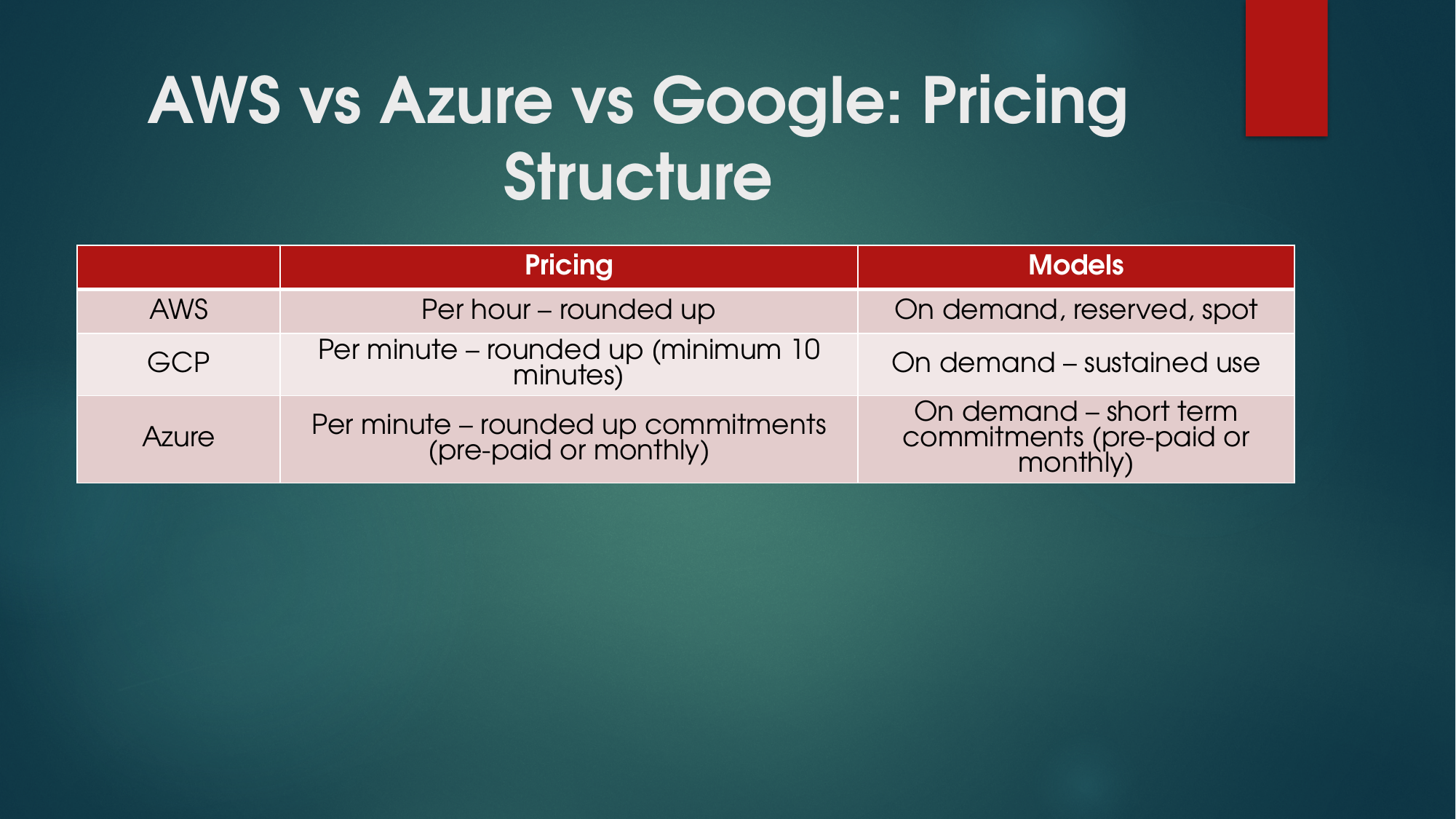

# AWS vs Azure vs Google: Pricing Structure
|  | Pricing | Models |
| --- | --- | --- |
| AWS | Per hour – rounded up | On demand, reserved, spot |
| GCP | Per minute – rounded up (minimum 10 minutes) | On demand – sustained use |
| Azure | Per minute – rounded up commitments (pre-paid or monthly) | On demand – short term commitments (pre-paid or monthly) |